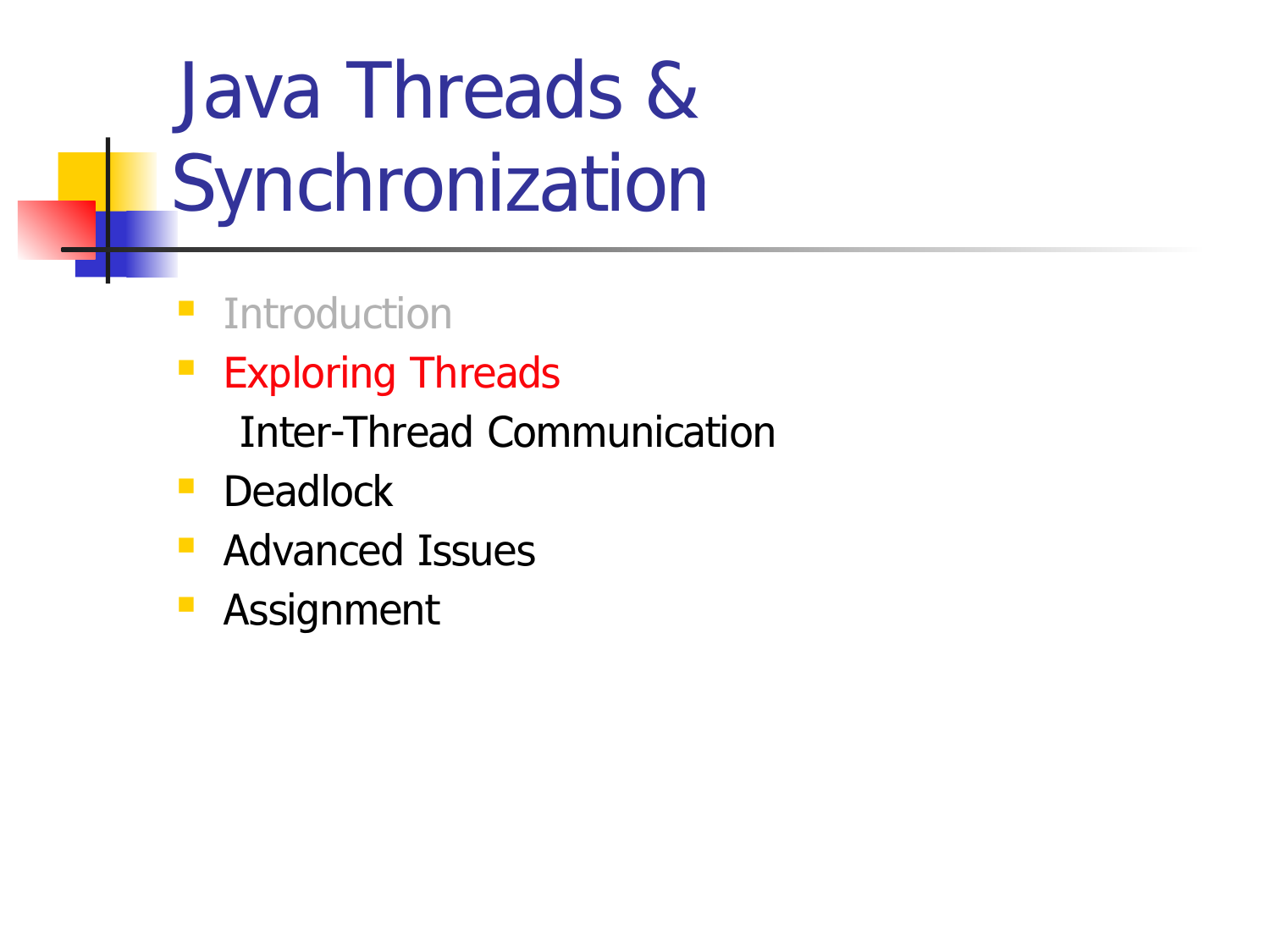

# Java Threads & Synchronization
Introduction
Exploring Threads
Inter-Thread Communication
Deadlock
Advanced Issues
Assignment